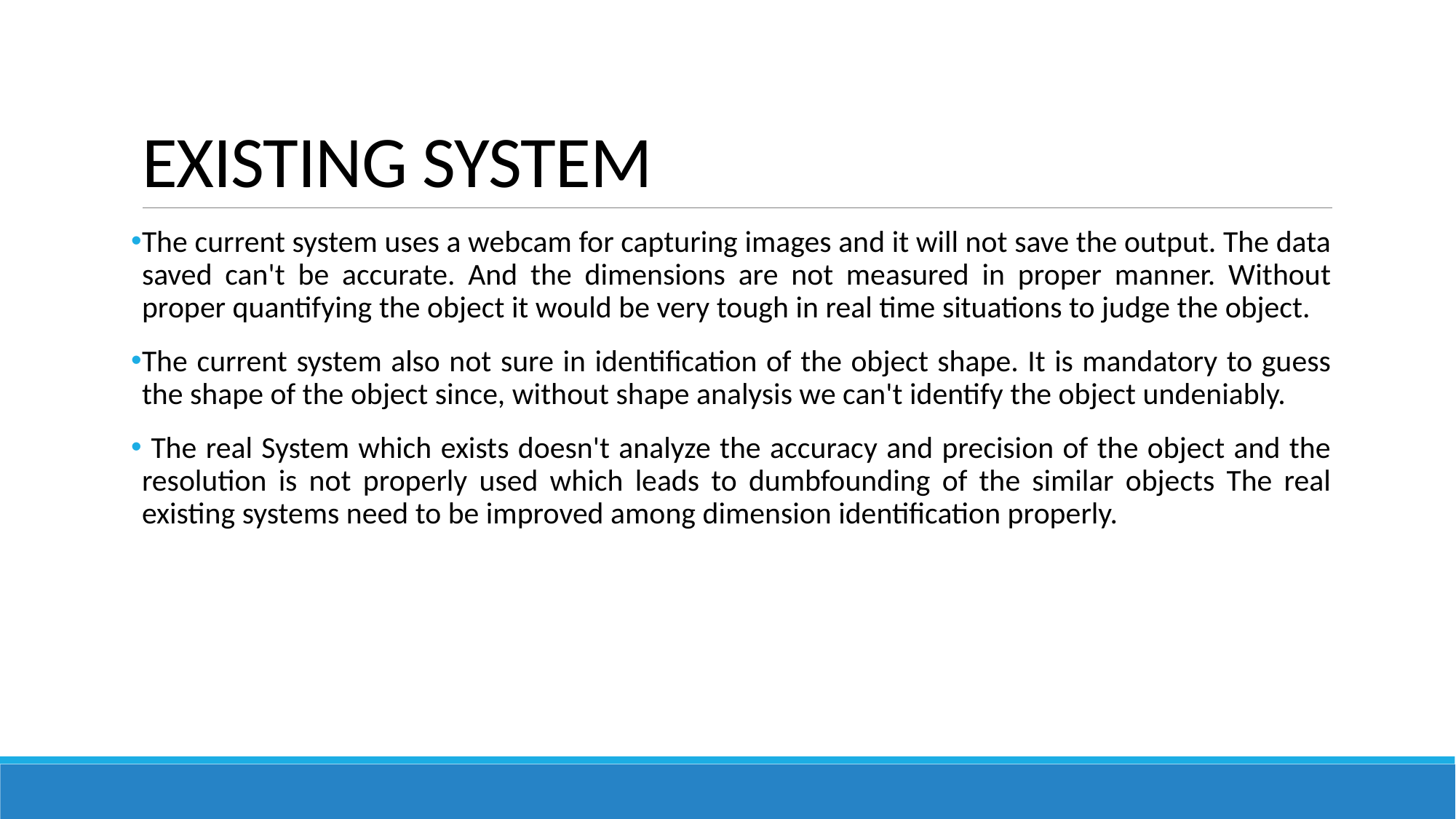

# EXISTING SYSTEM
The current system uses a webcam for capturing images and it will not save the output. The data saved can't be accurate. And the dimensions are not measured in proper manner. Without proper quantifying the object it would be very tough in real time situations to judge the object.
The current system also not sure in identification of the object shape. It is mandatory to guess the shape of the object since, without shape analysis we can't identify the object undeniably.
 The real System which exists doesn't analyze the accuracy and precision of the object and the resolution is not properly used which leads to dumbfounding of the similar objects The real existing systems need to be improved among dimension identification properly.